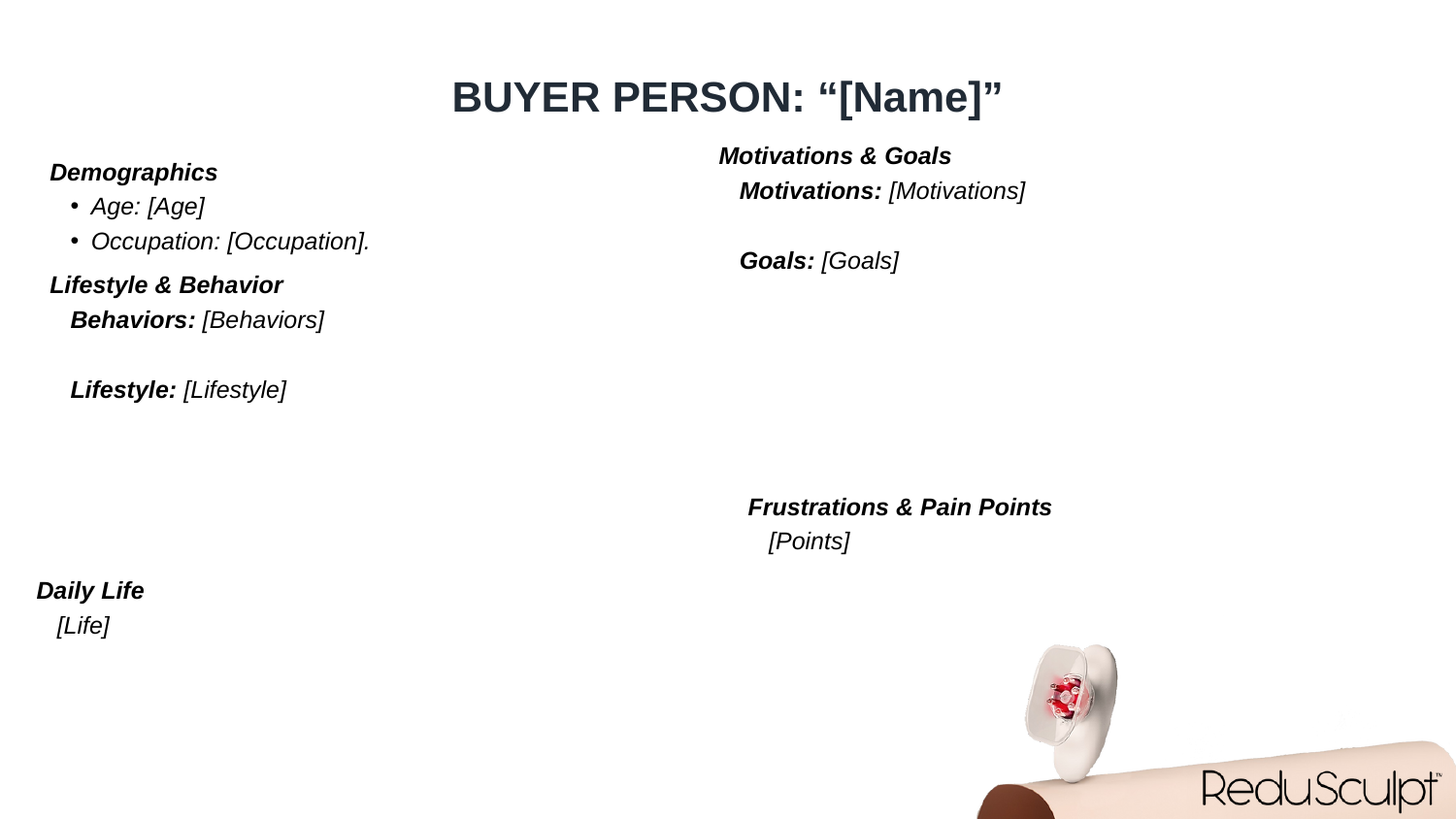

BUYER PERSON: “[Name]”
Motivations & Goals
Motivations: [Motivations]

Goals: [Goals]
Demographics
Age: [Age]
Occupation: [Occupation].
Lifestyle & Behavior
Behaviors: [Behaviors]

Lifestyle: [Lifestyle]
Frustrations & Pain Points
[Points]
Daily Life
[Life]